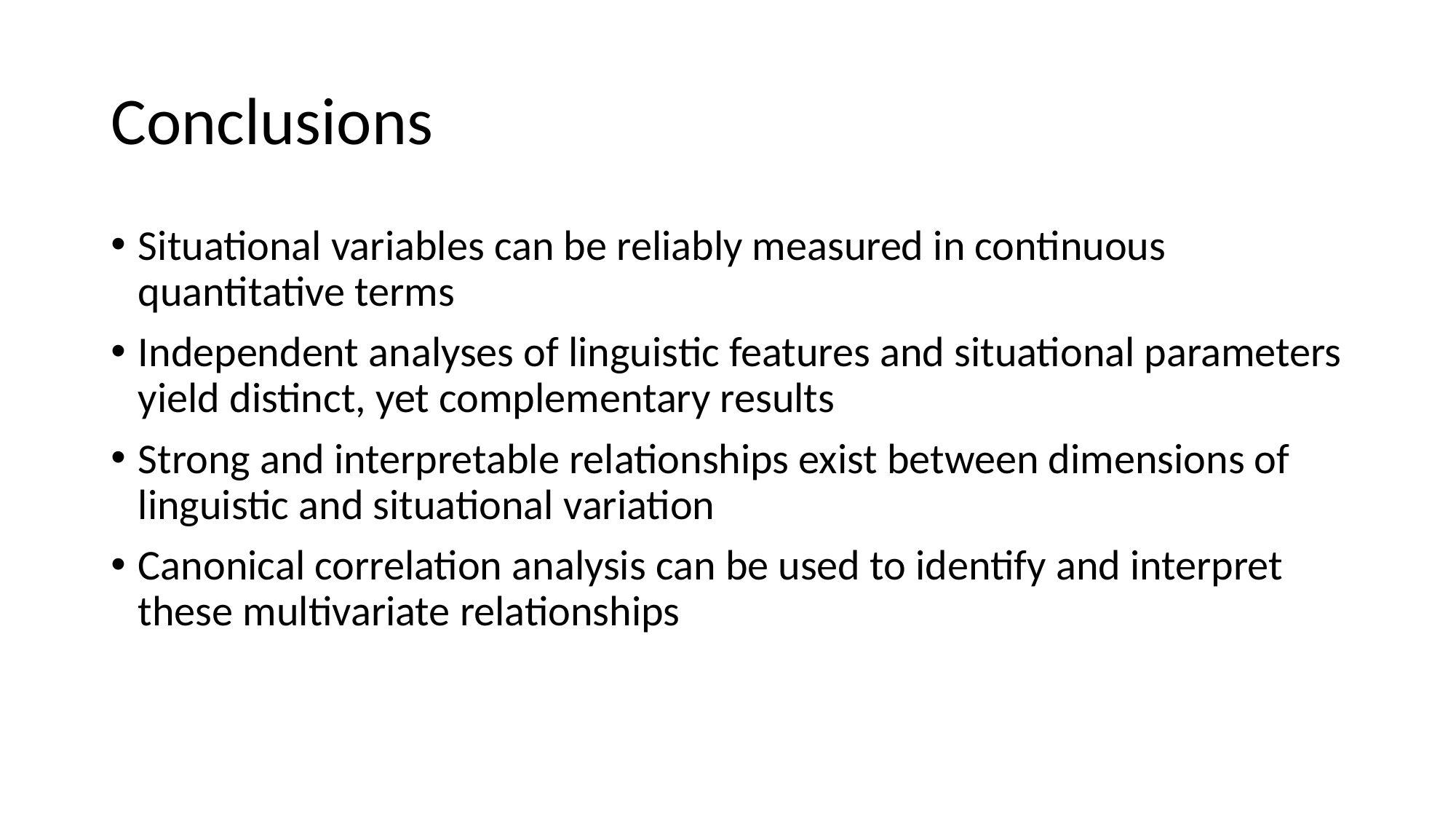

# Conclusions
Situational variables can be reliably measured in continuous quantitative terms
Independent analyses of linguistic features and situational parameters yield distinct, yet complementary results
Strong and interpretable relationships exist between dimensions of linguistic and situational variation
Canonical correlation analysis can be used to identify and interpret these multivariate relationships